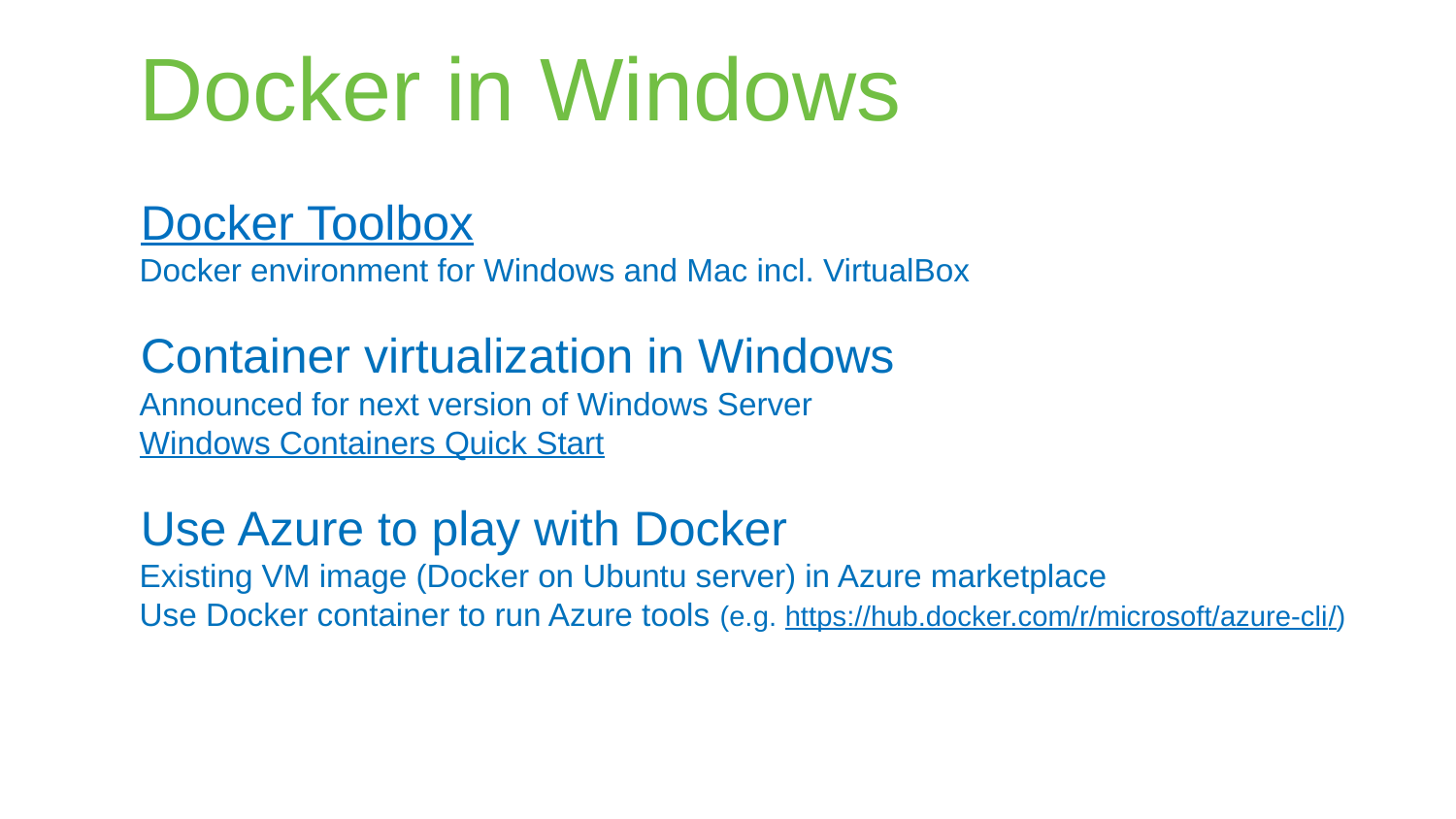

# Docker in Windows
Docker Toolbox
Docker environment for Windows and Mac incl. VirtualBox
Container virtualization in Windows
Announced for next version of Windows Server
Windows Containers Quick Start
Use Azure to play with Docker
Existing VM image (Docker on Ubuntu server) in Azure marketplace
Use Docker container to run Azure tools (e.g. https://hub.docker.com/r/microsoft/azure-cli/)